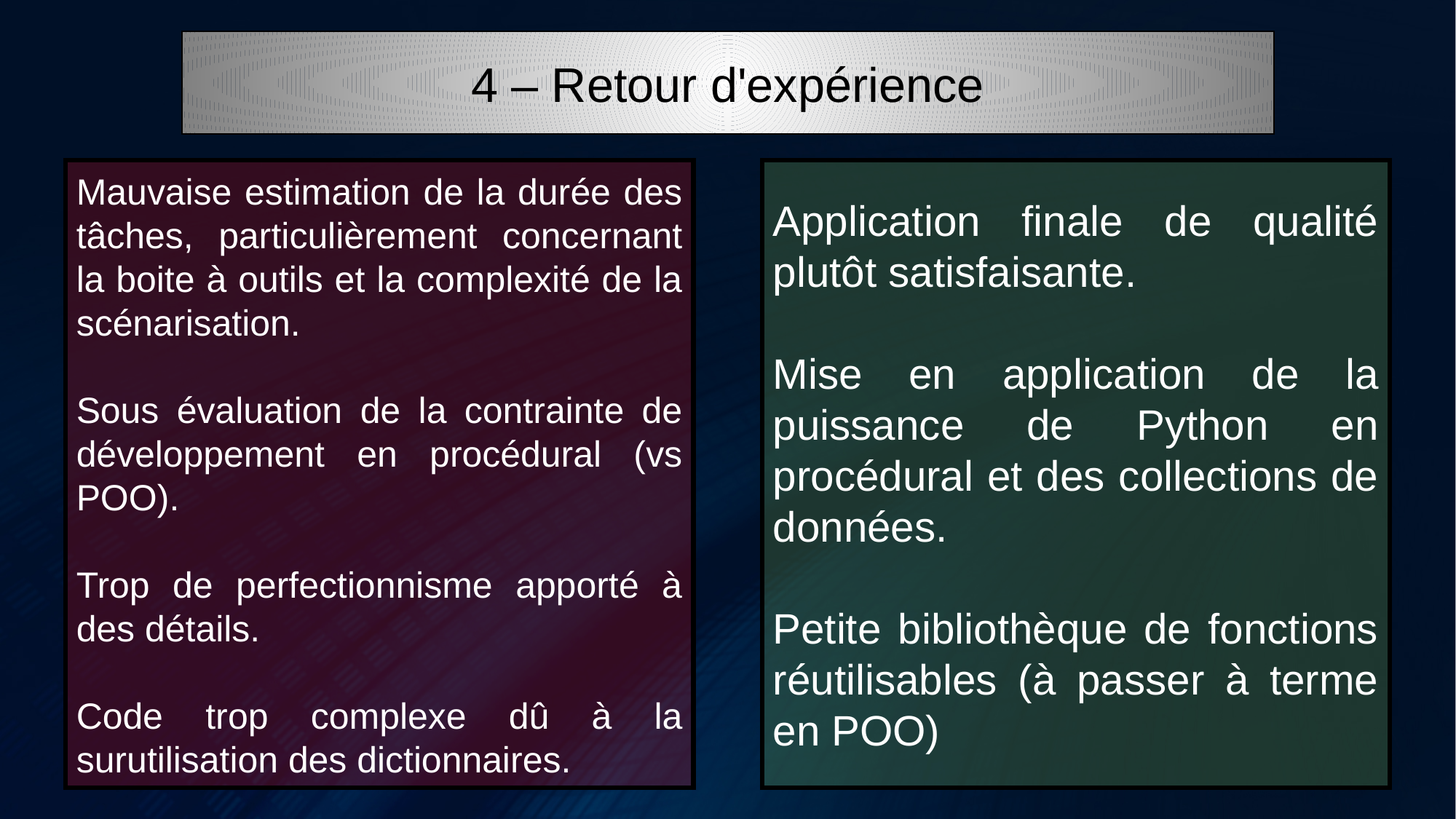

4 – Retour d'expérience
Mauvaise estimation de la durée des tâches, particulièrement concernant la boite à outils et la complexité de la scénarisation.

Sous évaluation de la contrainte de développement en procédural (vs POO).

Trop de perfectionnisme apporté à des détails.

Code trop complexe dû à la surutilisation des dictionnaires.
Application finale de qualité plutôt satisfaisante.

Mise en application de la puissance de Python en procédural et des collections de données.

Petite bibliothèque de fonctions réutilisables (à passer à terme en POO)